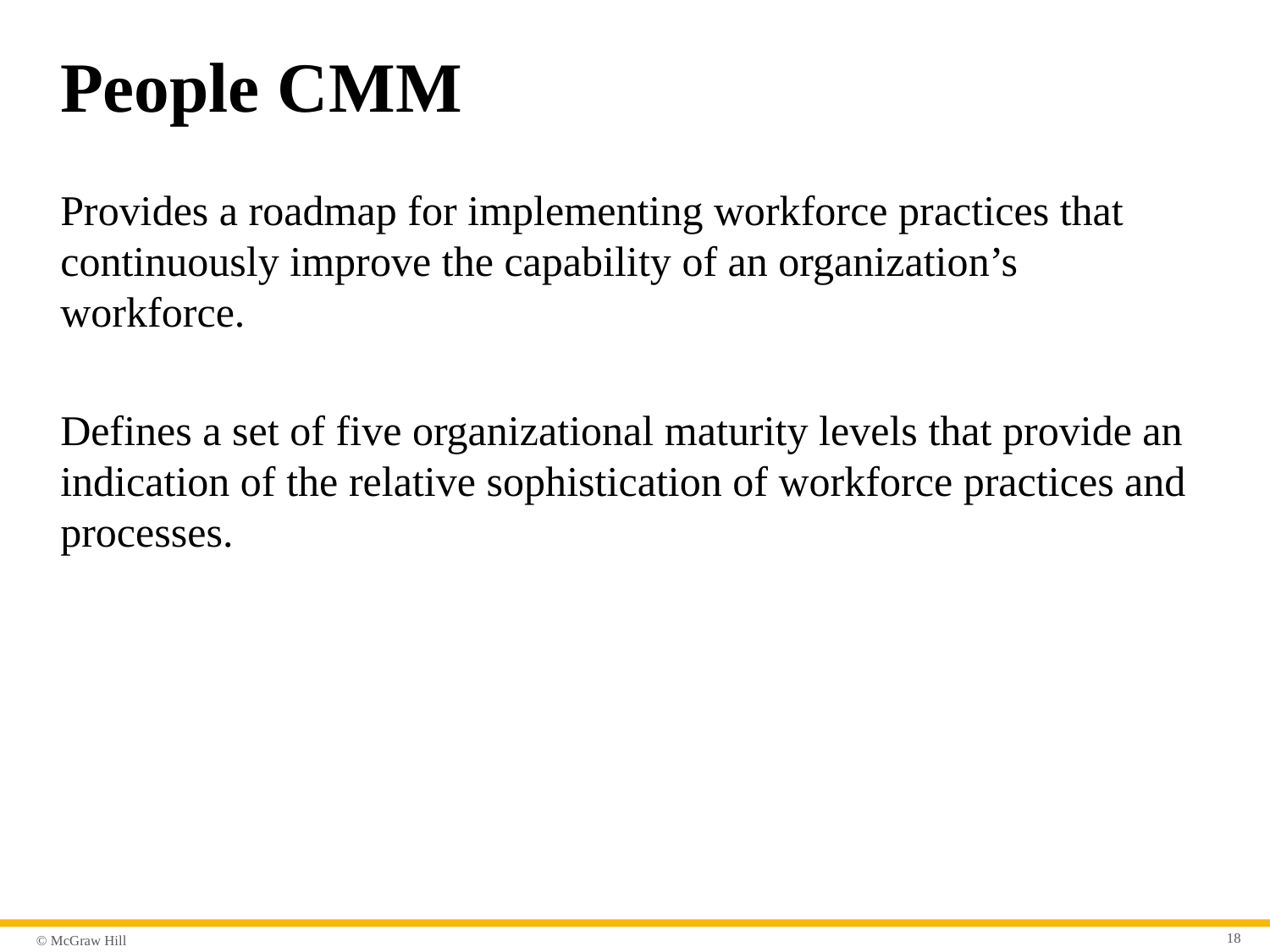

# People C M M
Provides a roadmap for implementing workforce practices that continuously improve the capability of an organization’s workforce.
Defines a set of five organizational maturity levels that provide an indication of the relative sophistication of workforce practices and processes.
18